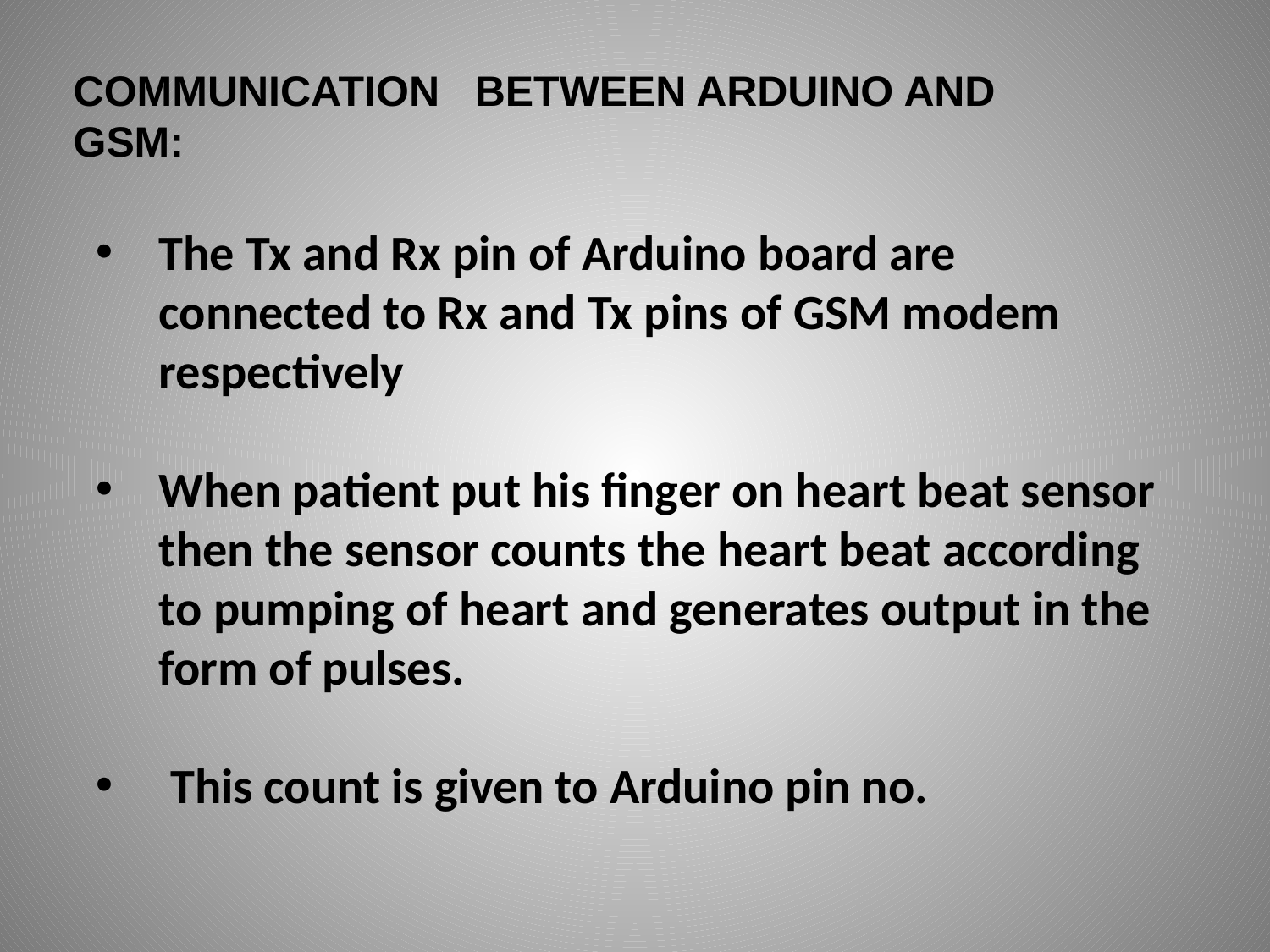

COMMUNICATION   BETWEEN ARDUINO AND                     GSM:
The Tx and Rx pin of Arduino board are connected to Rx and Tx pins of GSM modem respectively

When patient put his finger on heart beat sensor then the sensor counts the heart beat according to pumping of heart and generates output in the form of pulses.

 This count is given to Arduino pin no.